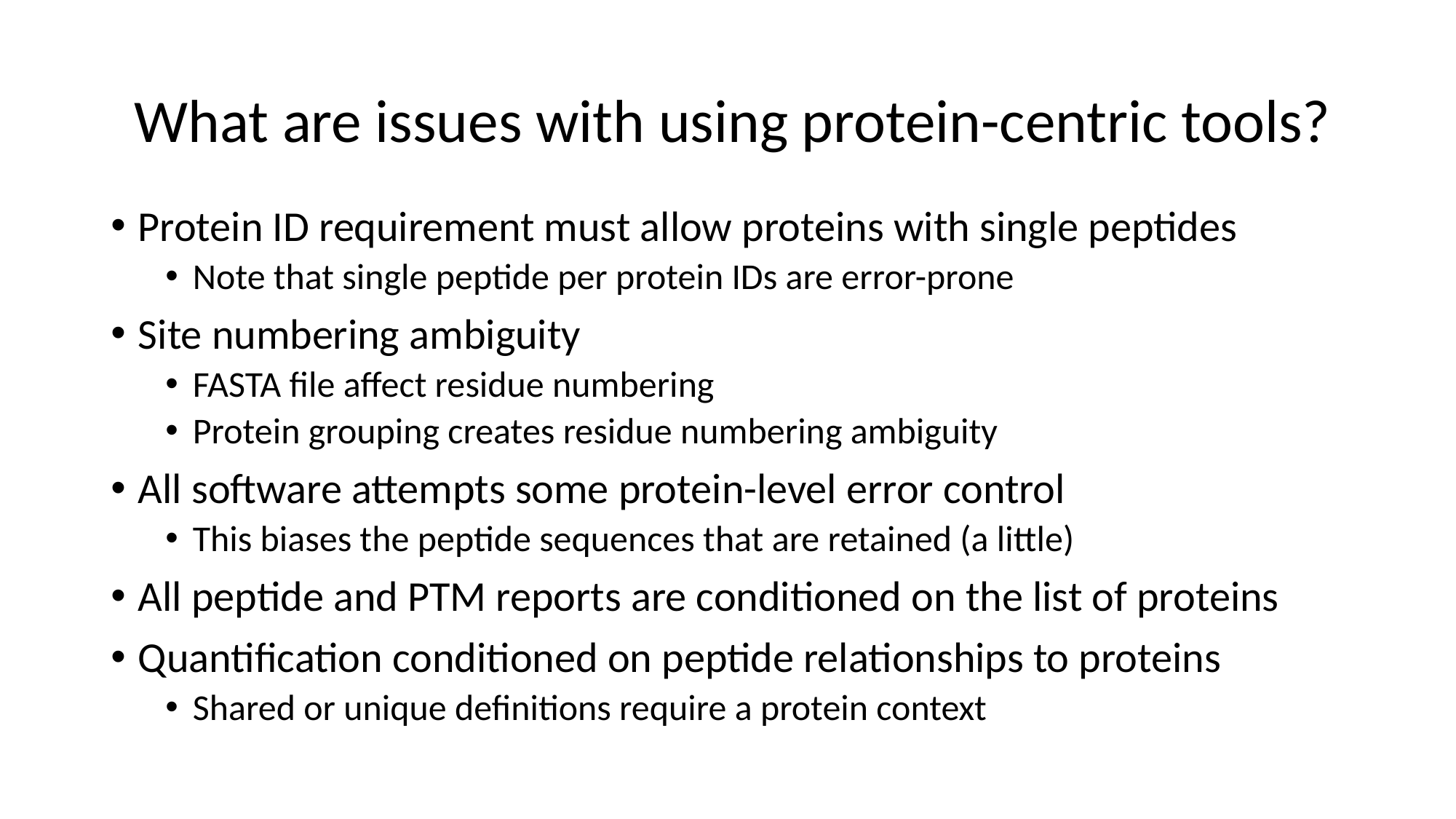

# What are issues with using protein-centric tools?
Protein ID requirement must allow proteins with single peptides
Note that single peptide per protein IDs are error-prone
Site numbering ambiguity
FASTA file affect residue numbering
Protein grouping creates residue numbering ambiguity
All software attempts some protein-level error control
This biases the peptide sequences that are retained (a little)
All peptide and PTM reports are conditioned on the list of proteins
Quantification conditioned on peptide relationships to proteins
Shared or unique definitions require a protein context